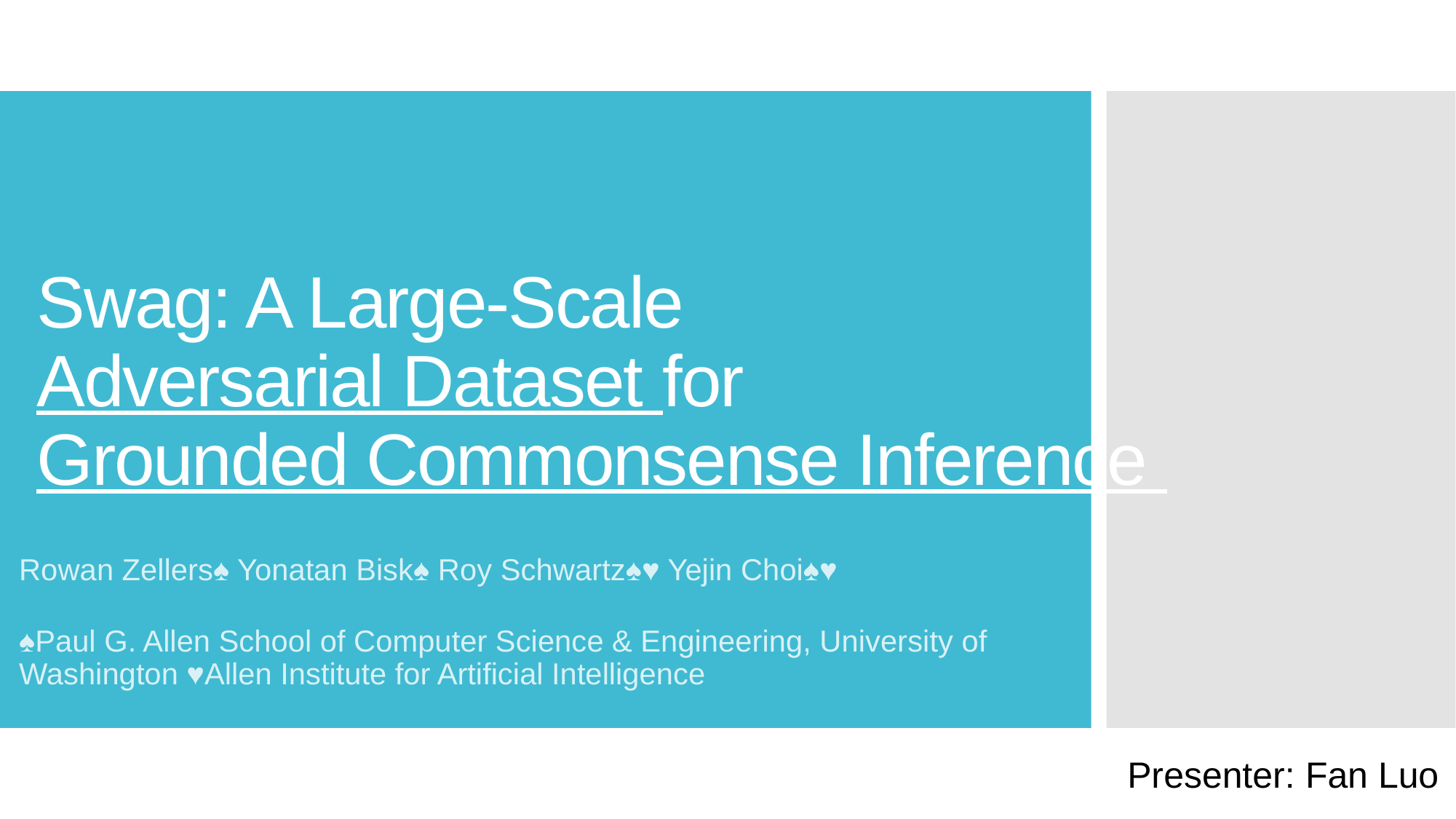

# Swag: A Large-Scale Adversarial Dataset for Grounded Commonsense Inference
Rowan Zellers♠ Yonatan Bisk♠ Roy Schwartz♠♥ Yejin Choi♠♥
♠Paul G. Allen School of Computer Science & Engineering, University of Washington ♥Allen Institute for Artificial Intelligence

Presenter: Fan Luo